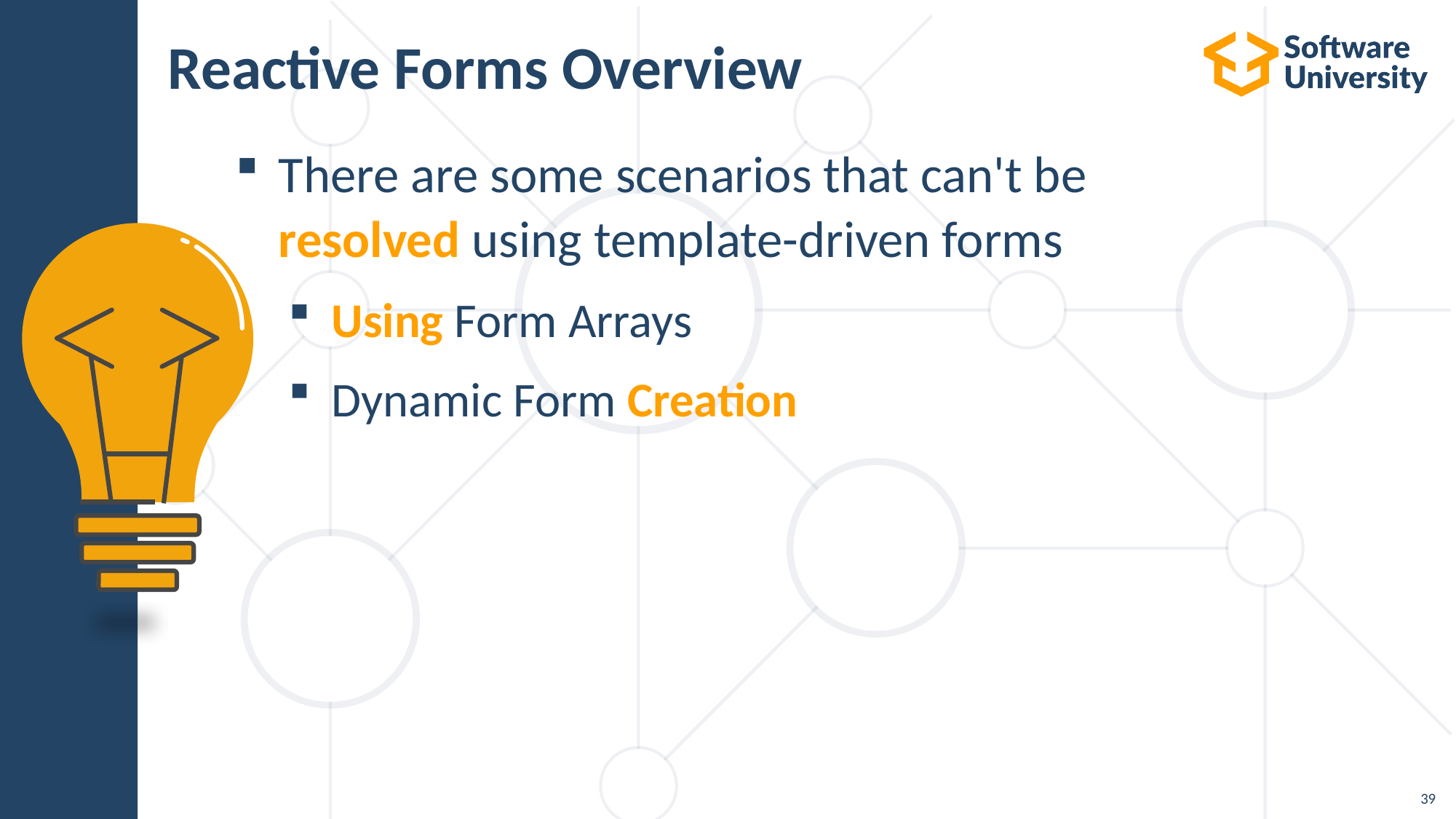

# Reactive Forms Overview
There are some scenarios that can't be
resolved using template-driven forms
Using Form Arrays
Dynamic Form Creation
39